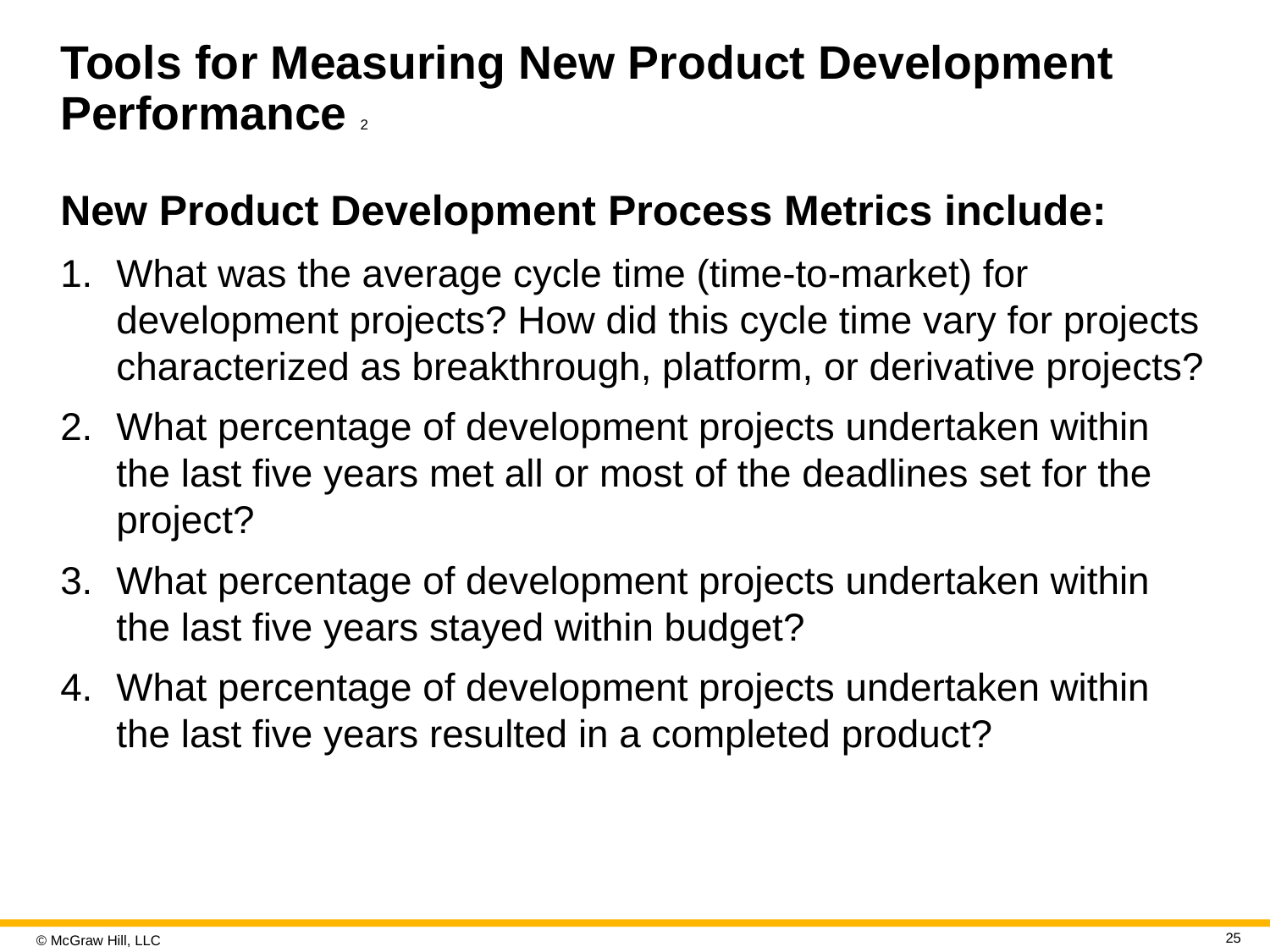

# Tools for Measuring New Product Development Performance 2
New Product Development Process Metrics include:
What was the average cycle time (time-to-market) for development projects? How did this cycle time vary for projects characterized as breakthrough, platform, or derivative projects?
What percentage of development projects undertaken within the last five years met all or most of the deadlines set for the project?
What percentage of development projects undertaken within the last five years stayed within budget?
What percentage of development projects undertaken within the last five years resulted in a completed product?
25